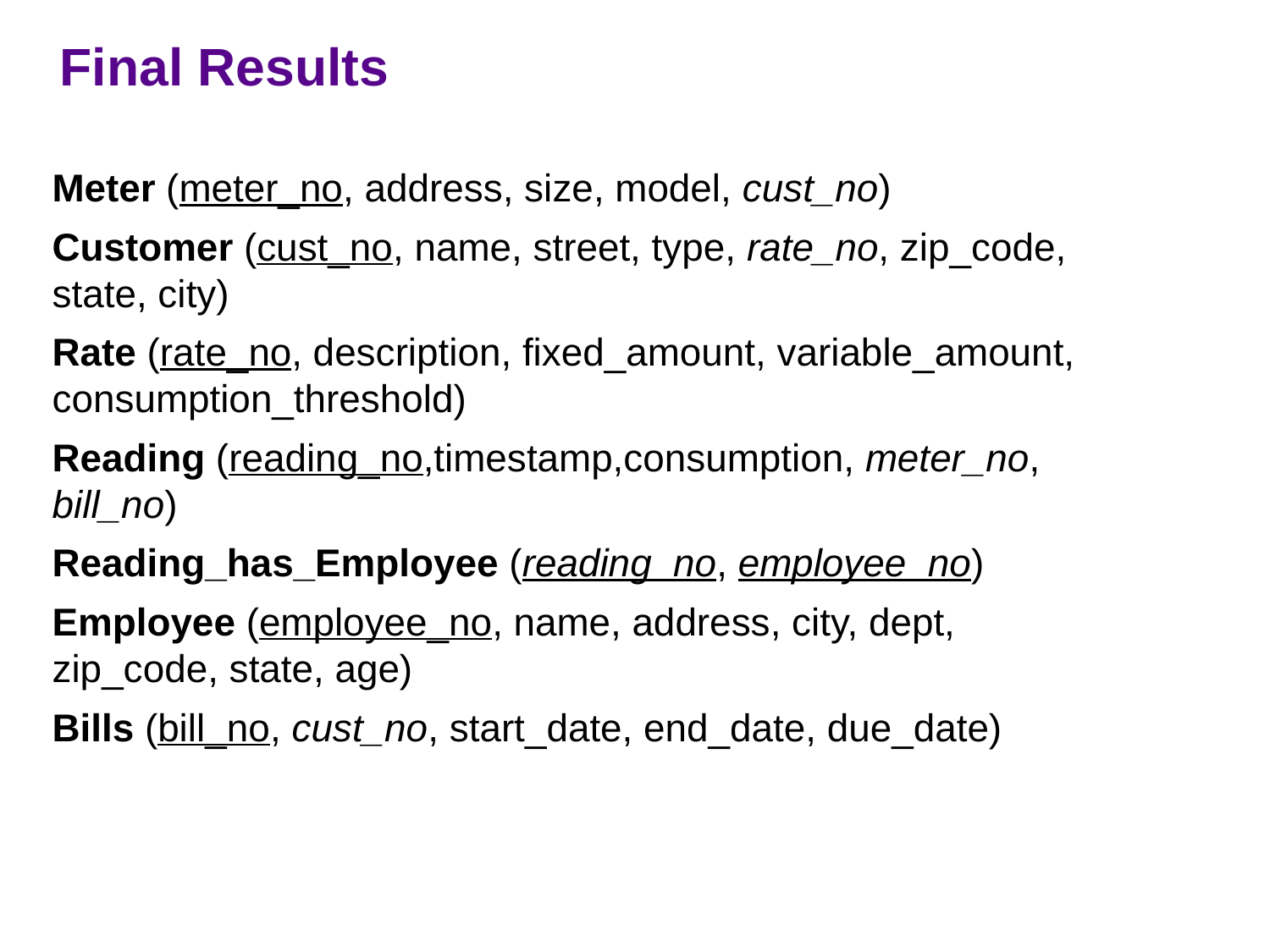

Final Results
Meter (meter_no, address, size, model, cust_no)
Customer (cust_no, name, street, type, rate_no, zip_code, state, city)
Rate (rate_no, description, fixed_amount, variable_amount, consumption_threshold)
Reading (reading_no,timestamp,consumption, meter_no, bill_no)
Reading_has_Employee (reading_no, employee_no)
Employee (employee_no, name, address, city, dept, zip_code, state, age)
Bills (bill_no, cust_no, start_date, end_date, due_date)